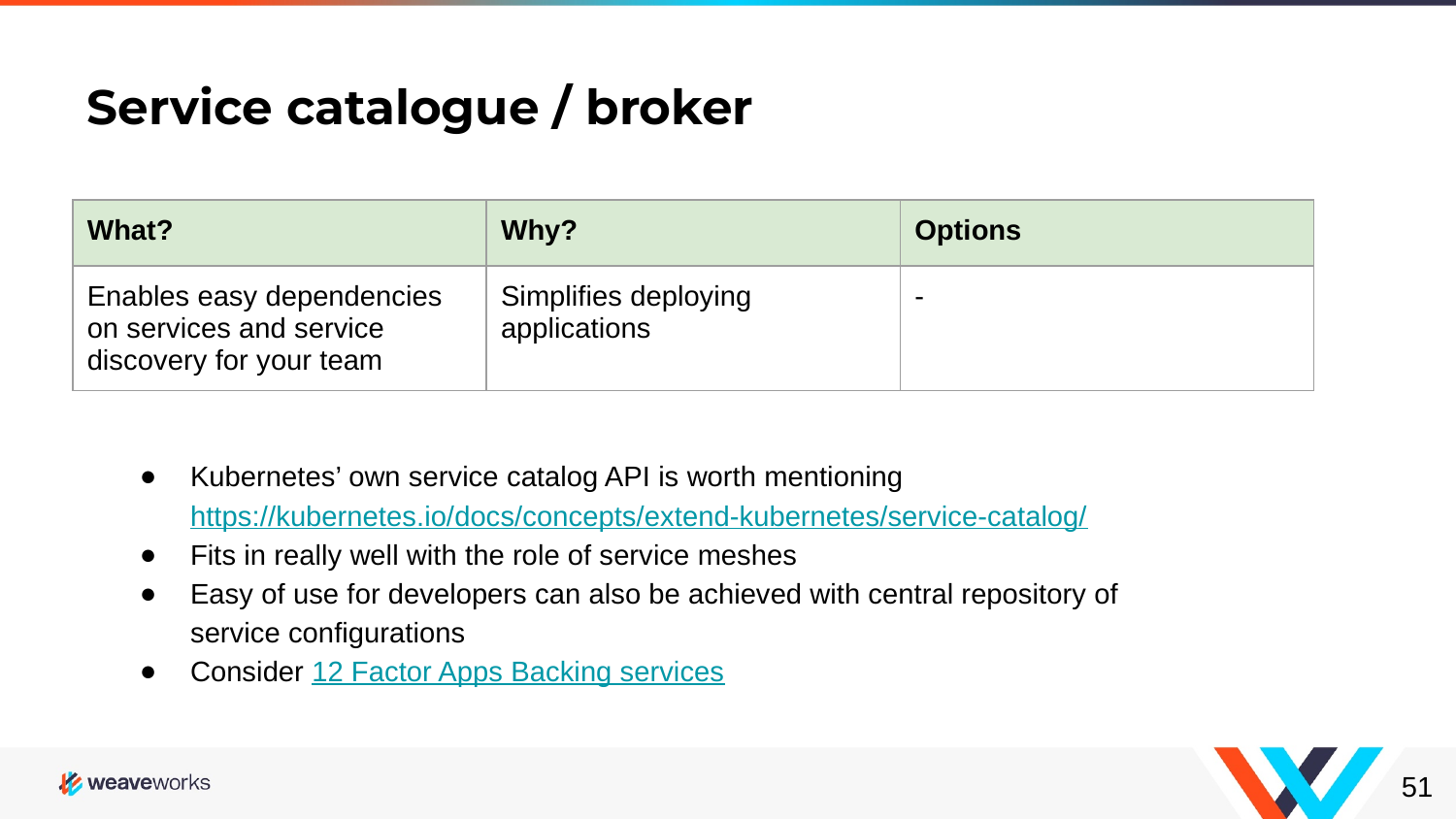

# Service catalogue / broker

| What? | Why? | Options |
| --- | --- | --- |
| Enables easy dependencies on services and service discovery for your team | Simplifies deploying applications | - |
Kubernetes’ own service catalog API is worth mentioning https://kubernetes.io/docs/concepts/extend-kubernetes/service-catalog/
Fits in really well with the role of service meshes
Easy of use for developers can also be achieved with central repository of service configurations
Consider 12 Factor Apps Backing services

51